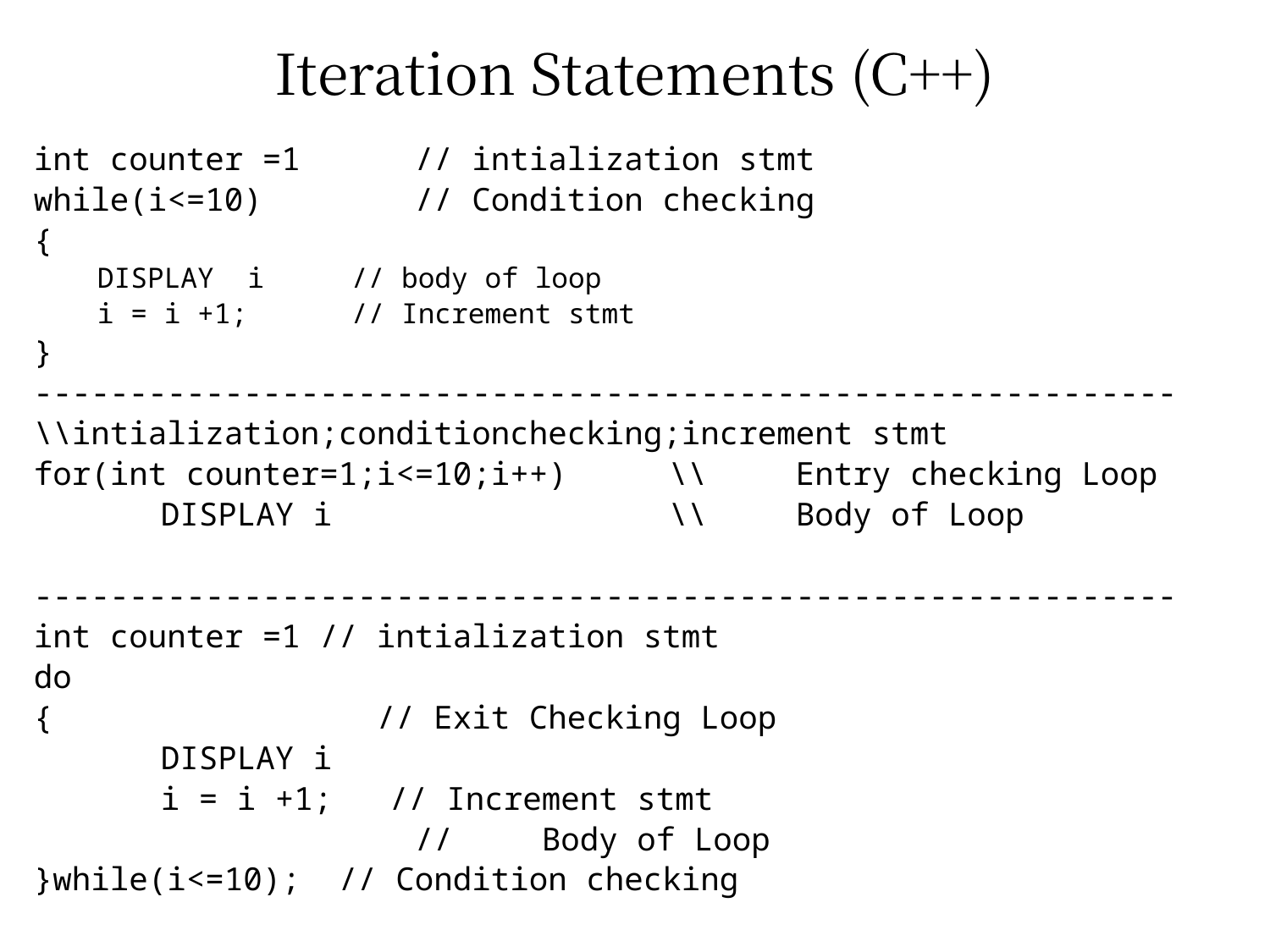

# Iteration Statements (C++)
int counter =1 	// intialization stmt
while(i<=10)  	// Condition checking
{
DISPLAY  i   	// body of loop
i = i +1;   	// Increment stmt
}
------------------------------------------------------------
\\intialization;conditionchecking;increment stmt
for(int counter=1;i<=10;i++) 	\\  	Entry checking Loop
	DISPLAY i			\\	Body of Loop

------------------------------------------------------------
int counter =1 // intialization stmt
do
{                 // Exit Checking Loop
	DISPLAY i
	i = i +1;   // Increment stmt
			//	Body of Loop
}while(i<=10);  // Condition checking